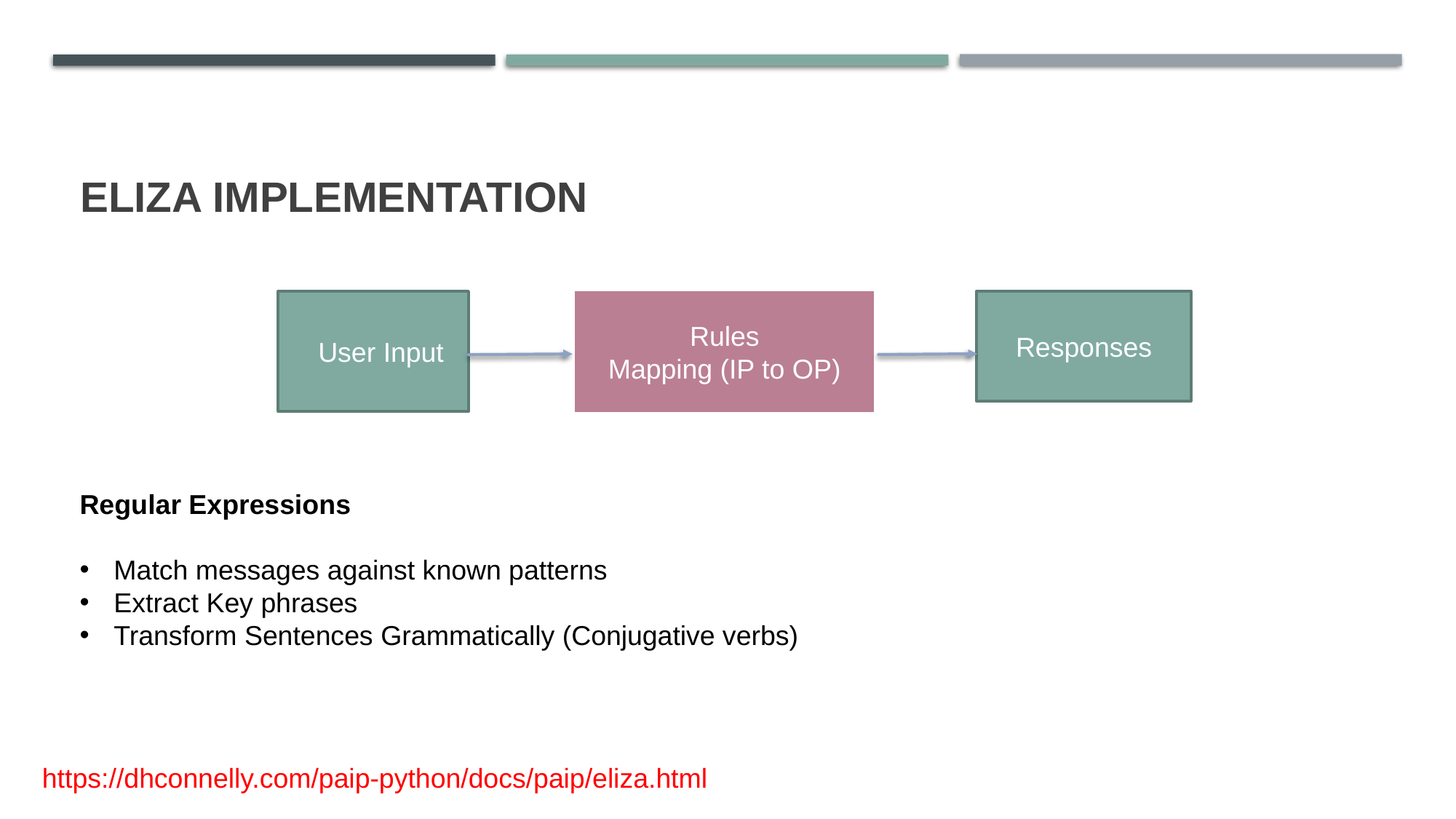

# Eliza implementation
Rules
Mapping (IP to OP)
Responses
  User Input
Regular Expressions

Match messages against known patterns
Extract Key phrases
Transform Sentences Grammatically (Conjugative verbs)
https://dhconnelly.com/paip-python/docs/paip/eliza.html